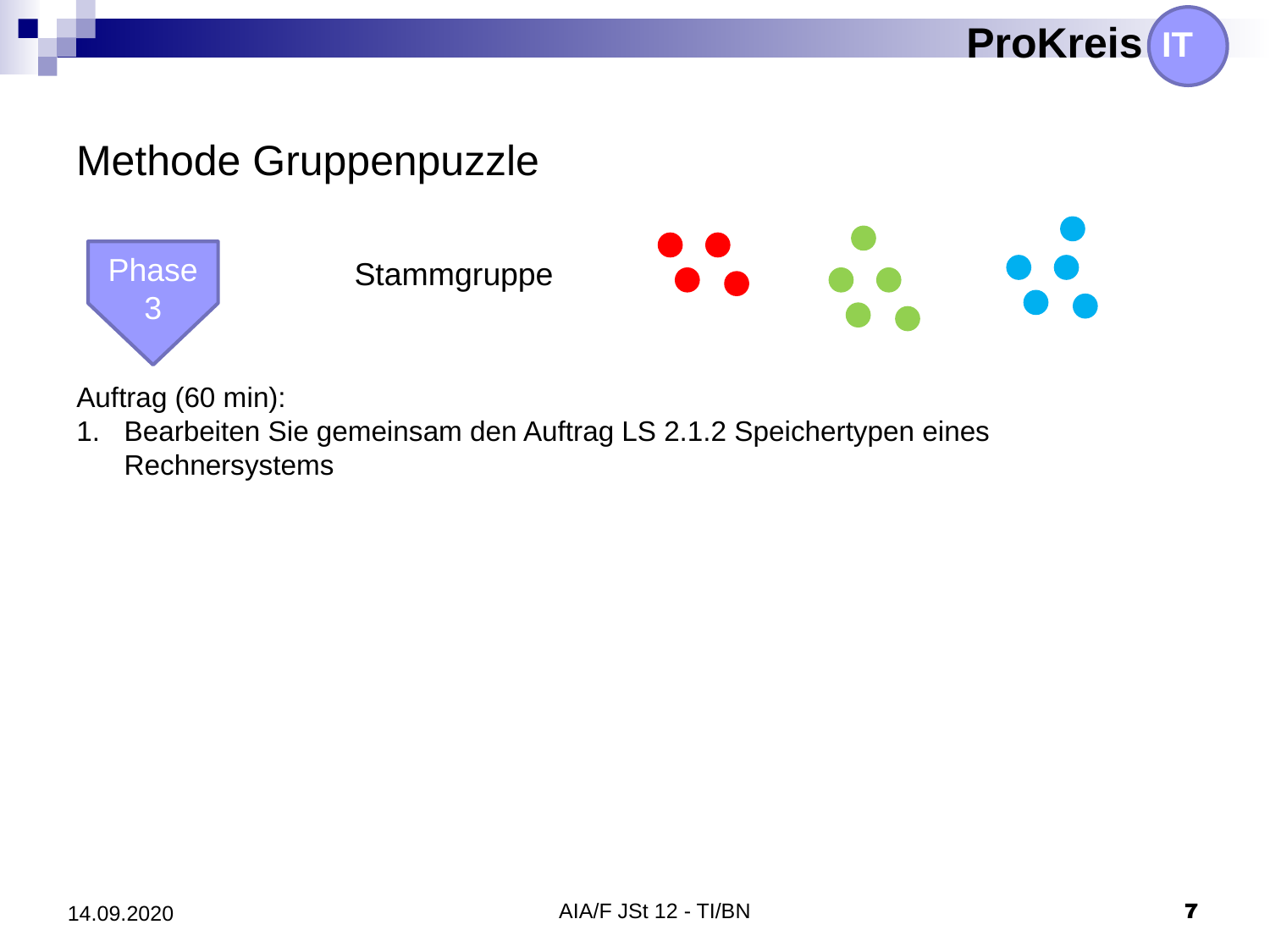

# Methode Gruppenpuzzle

Phase 3
Stammgruppe

Auftrag (60 min):
Bearbeiten Sie gemeinsam den Auftrag LS 2.1.2 Speichertypen eines Rechnersystems
14.09.2020
AIA/F JSt 12 - TI/BN
7